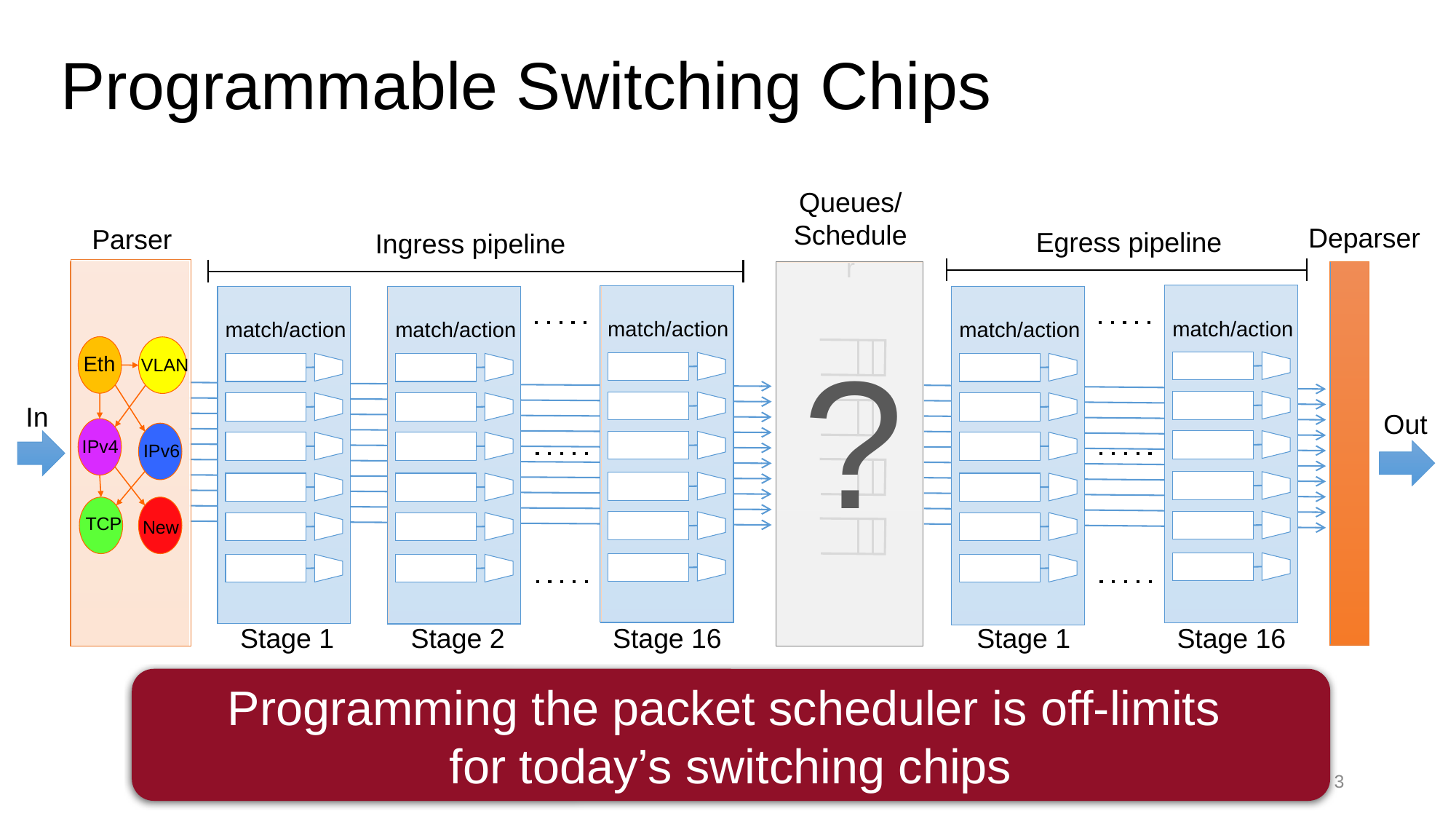

# Programmable Switching Chips

Queues/
Scheduler

Deparser
Parser
Egress pipeline
Ingress pipeline

Eth
VLAN

IPv4
IPv6

TCP
New

In
Out

match/action

Stage 16

match/action

Stage 16

match/action

Stage 1

match/action

Stage 2

match/action

Stage 1

?
Programming the packet scheduler is off-limits
for today’s switching chips
3